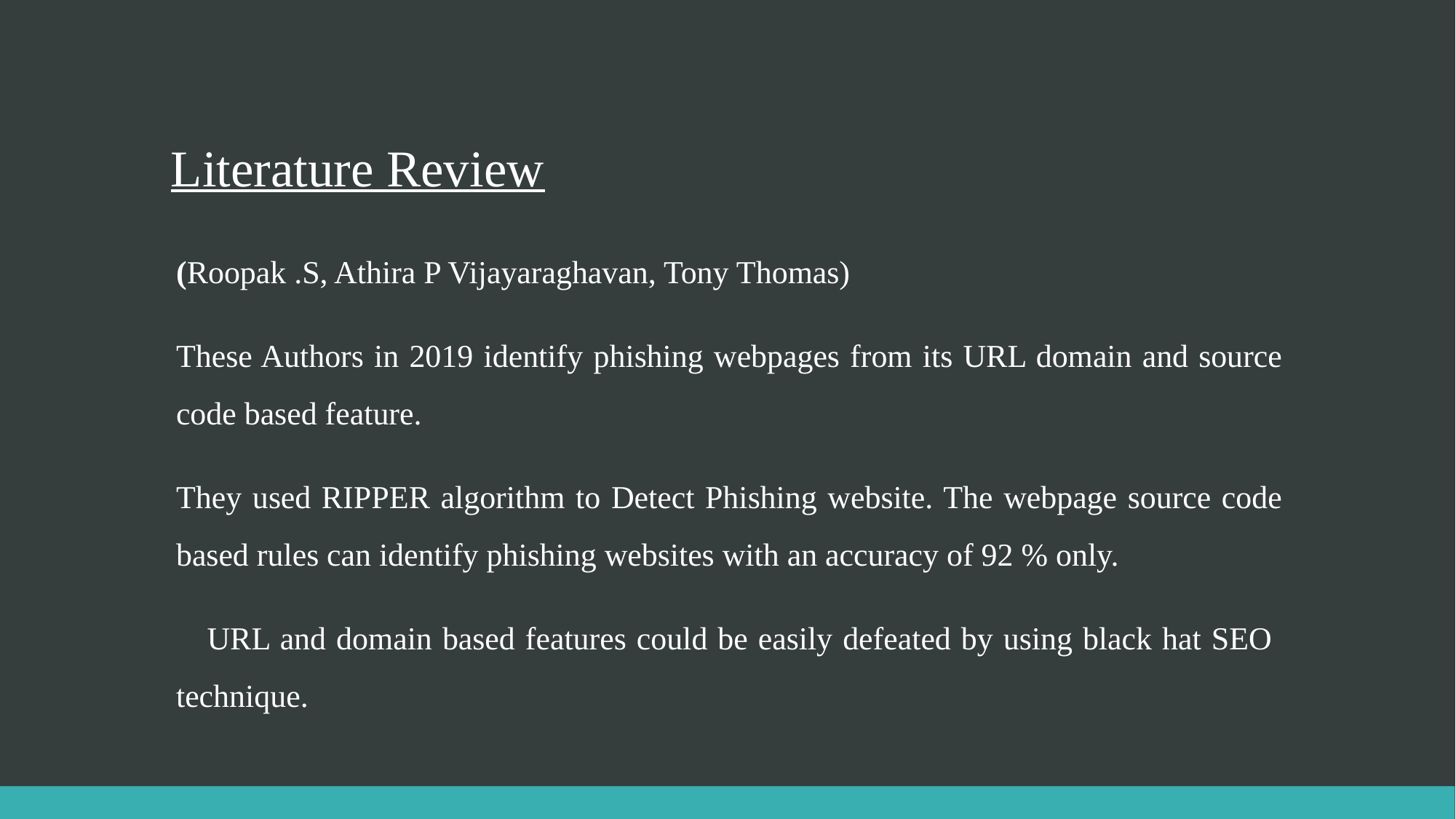

# Literature Review
(Roopak .S, Athira P Vijayaraghavan, Tony Thomas)
These Authors in 2019 identify phishing webpages from its URL domain and source code based feature.
They used RIPPER algorithm to Detect Phishing website. The webpage source code based rules can identify phishing websites with an accuracy of 92 % only.
   URL and domain based features could be easily defeated by using black hat SEO  technique.